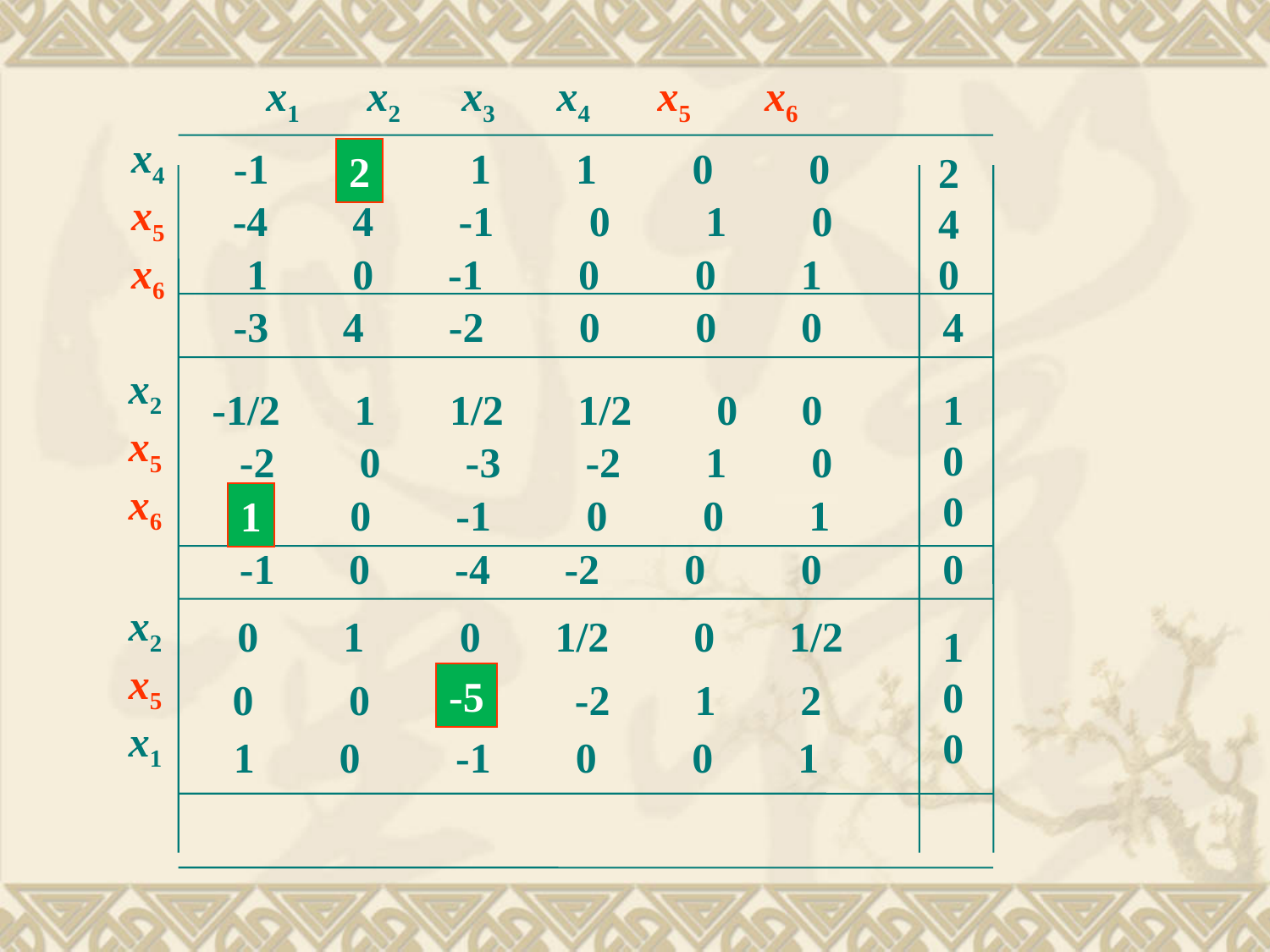

x1           x2          x3          x4           x5            x6
x4
x5
x6

-1        2         1        1         0         0
2
4
0
-4        4        -1         0         1        0
1        0       -1         0         0        1

-3       4        -2         0         0        0
4

2

x2
x5
x6
-1/2       1       1/2       1/2        0      0
1
0
0
-2        0        -3        -2        1        0
1         0        -1         0         0        1
-1       0        -4       -2        0         0
0

1
x2
x5
x1
0        1         0       1/2        0       1/2
1
0
0
0         0        -5        -2        1        2
1        0         -1        0         0        1

-5